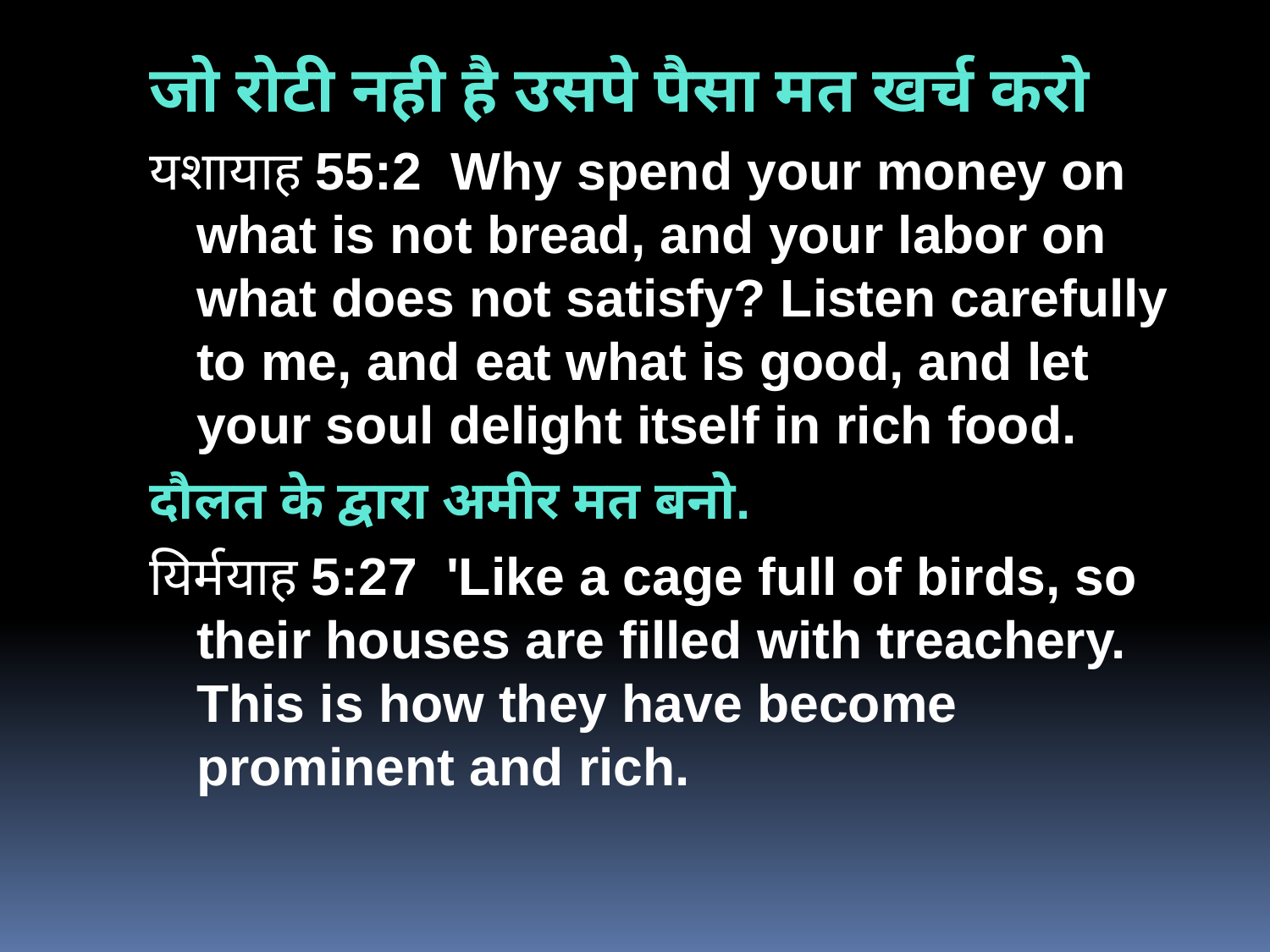

जो रोटी नही है उसपे पैसा मत खर्च करो
यशायाह 55:2  Why spend your money on what is not bread, and your labor on what does not satisfy? Listen carefully to me, and eat what is good, and let your soul delight itself in rich food.
दौलत के द्वारा अमीर मत बनो.
यिर्मयाह 5:27  'Like a cage full of birds, so their houses are filled with treachery. This is how they have become prominent and rich.